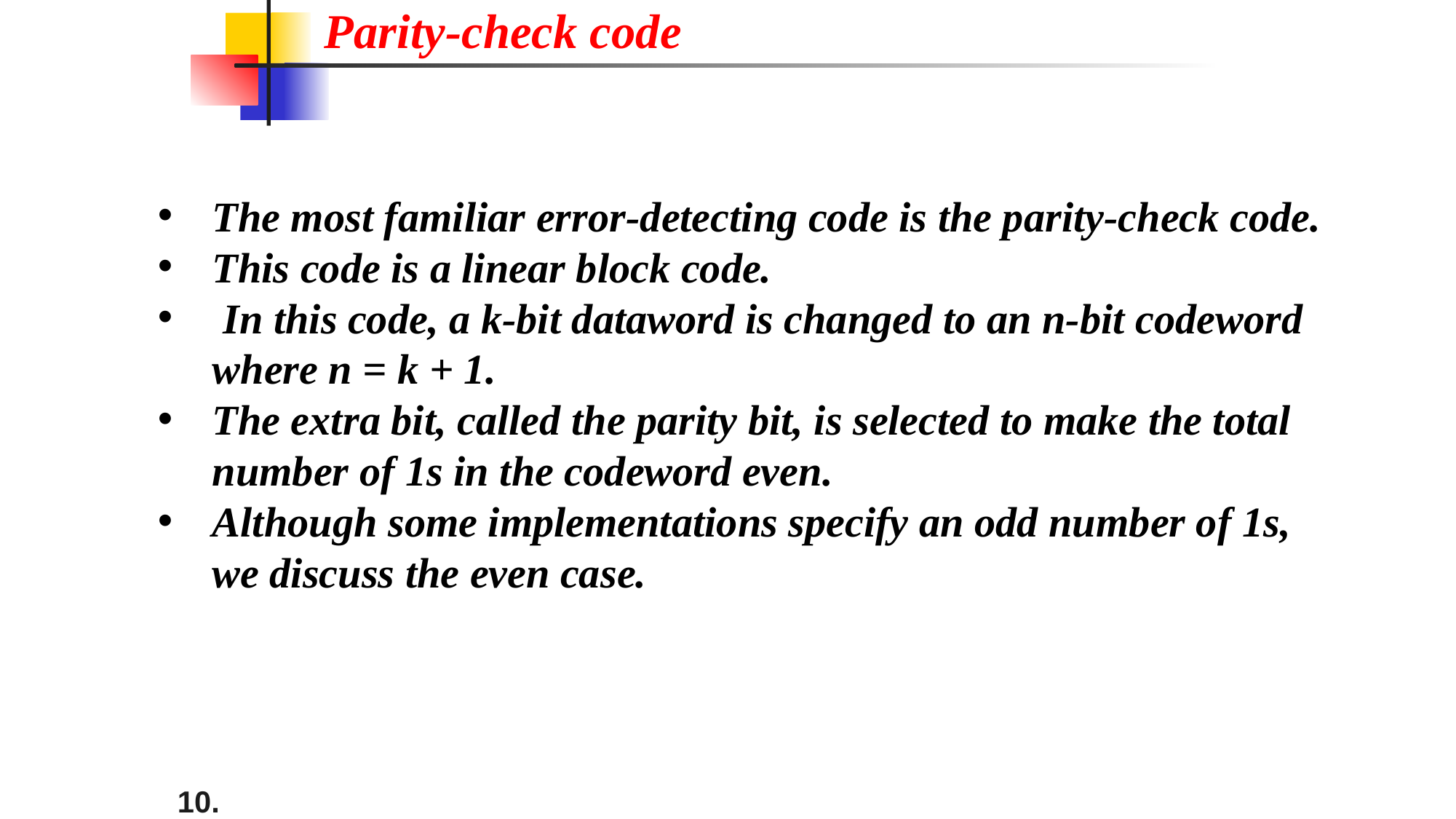

Parity-check code

The most familiar error-detecting code is the parity-check code.
This code is a linear block code.
 In this code, a k-bit dataword is changed to an n-bit codeword where n = k + 1.
The extra bit, called the parity bit, is selected to make the total number of 1s in the codeword even.
Although some implementations specify an odd number of 1s, we discuss the even case.
10.